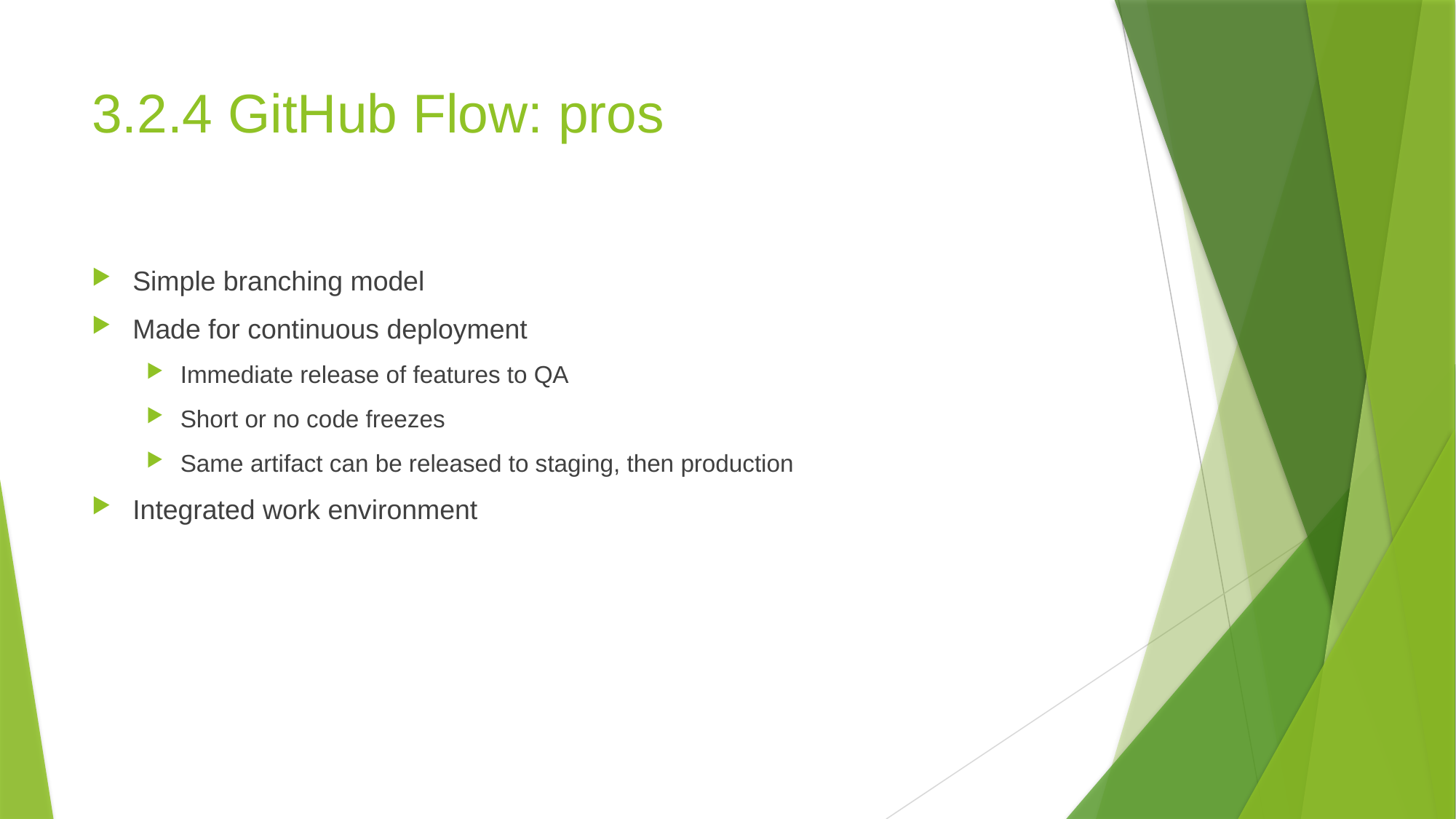

# 3.2.4 GitHub Flow: pros
Simple branching model
Made for continuous deployment
Immediate release of features to QA
Short or no code freezes
Same artifact can be released to staging, then production
Integrated work environment